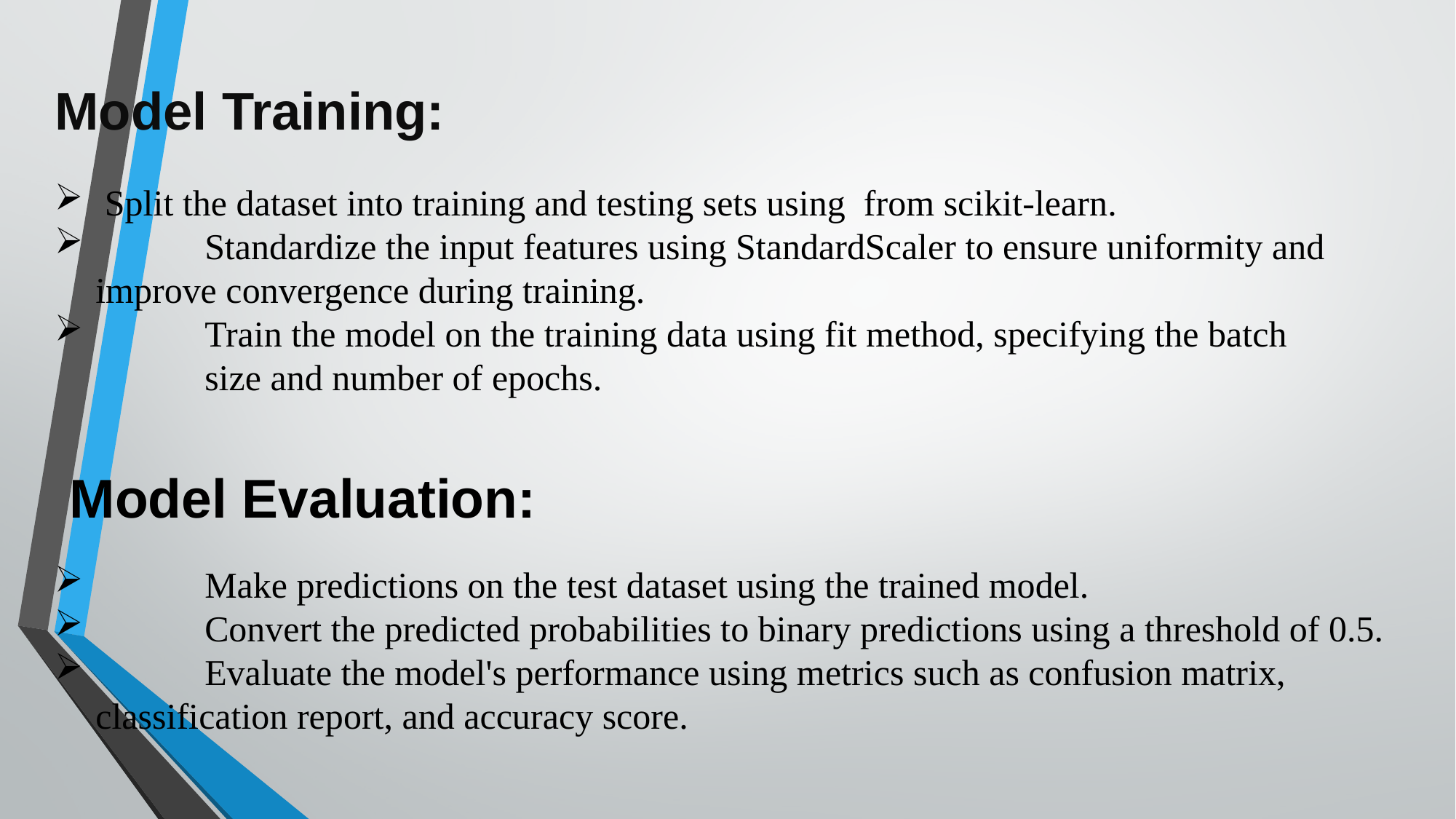

# Model Training:

 Split the dataset into training and testing sets using  from scikit-learn.
	Standardize the input features using StandardScaler to ensure uniformity and improve convergence during training.
	Train the model on the training data using fit method, specifying the batch 	size and number of epochs.

 Model Evaluation:

	Make predictions on the test dataset using the trained model.
	Convert the predicted probabilities to binary predictions using a threshold of 0.5.
	Evaluate the model's performance using metrics such as confusion matrix, classification report, and accuracy score.